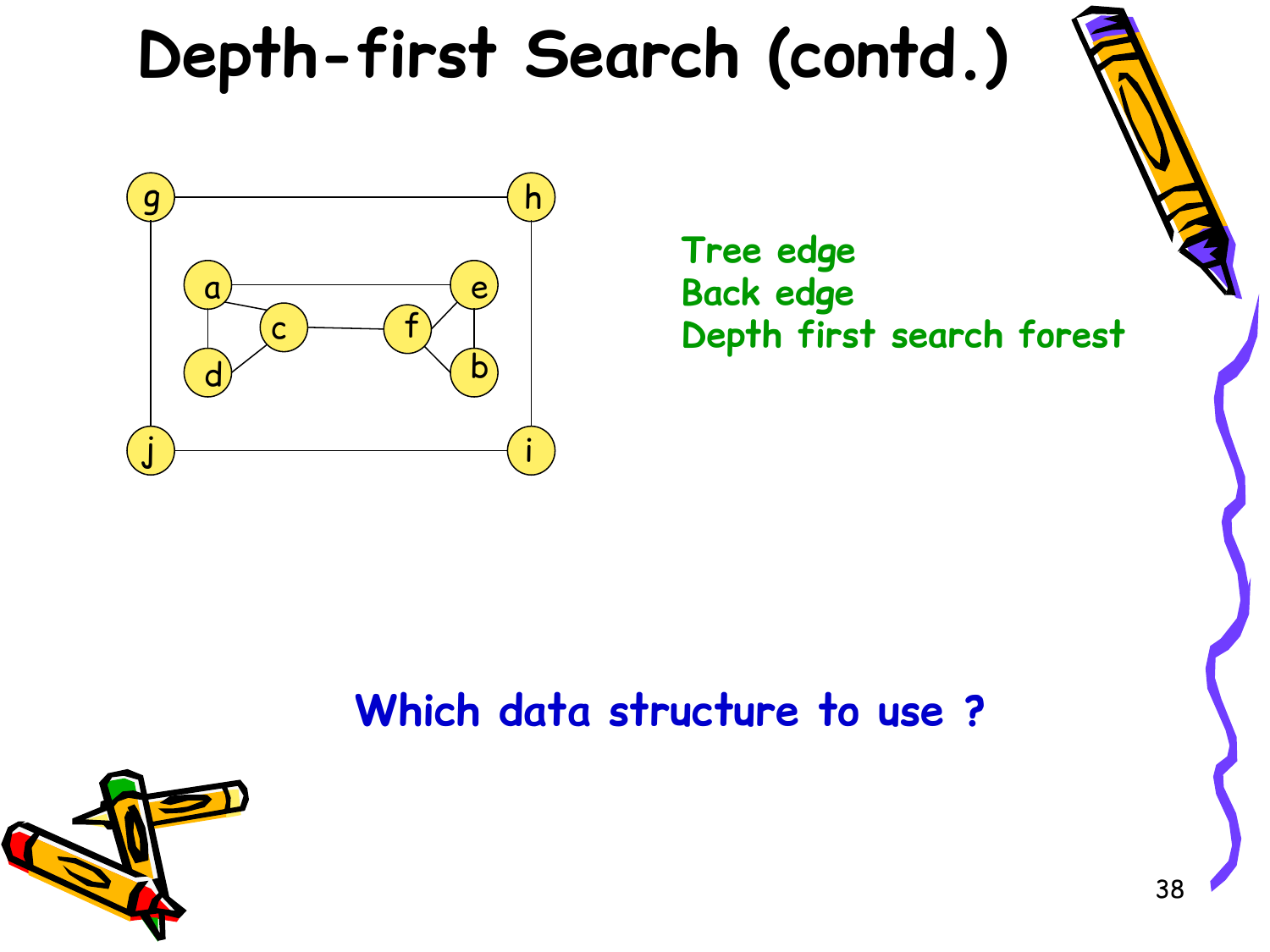

# Depth-first Search (contd.)

g
h

a

e
f
c

b

d

j
i

Tree edge
Back edge
Depth first search forest
Which data structure to use ?
38